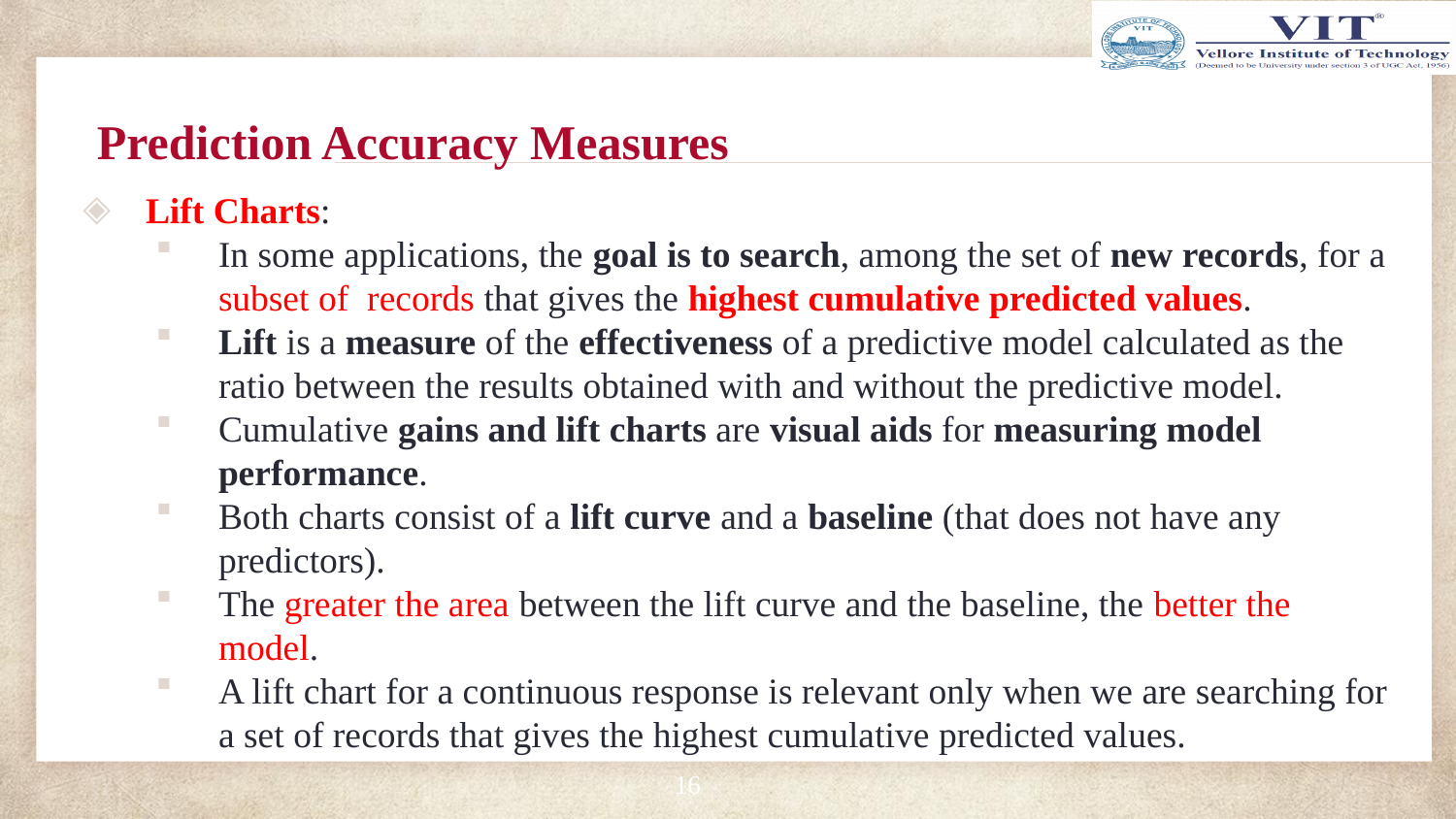

# Prediction Accuracy Measures
Lift Charts:
In some applications, the goal is to search, among the set of new records, for a subset of  records that gives the highest cumulative predicted values.
Lift is a measure of the effectiveness of a predictive model calculated as the ratio between the results obtained with and without the predictive model.
Cumulative gains and lift charts are visual aids for measuring model performance.
Both charts consist of a lift curve and a baseline (that does not have any predictors).
The greater the area between the lift curve and the baseline, the better the model.
A lift chart for a continuous response is relevant only when we are searching for a set of records that gives the highest cumulative predicted values.

16